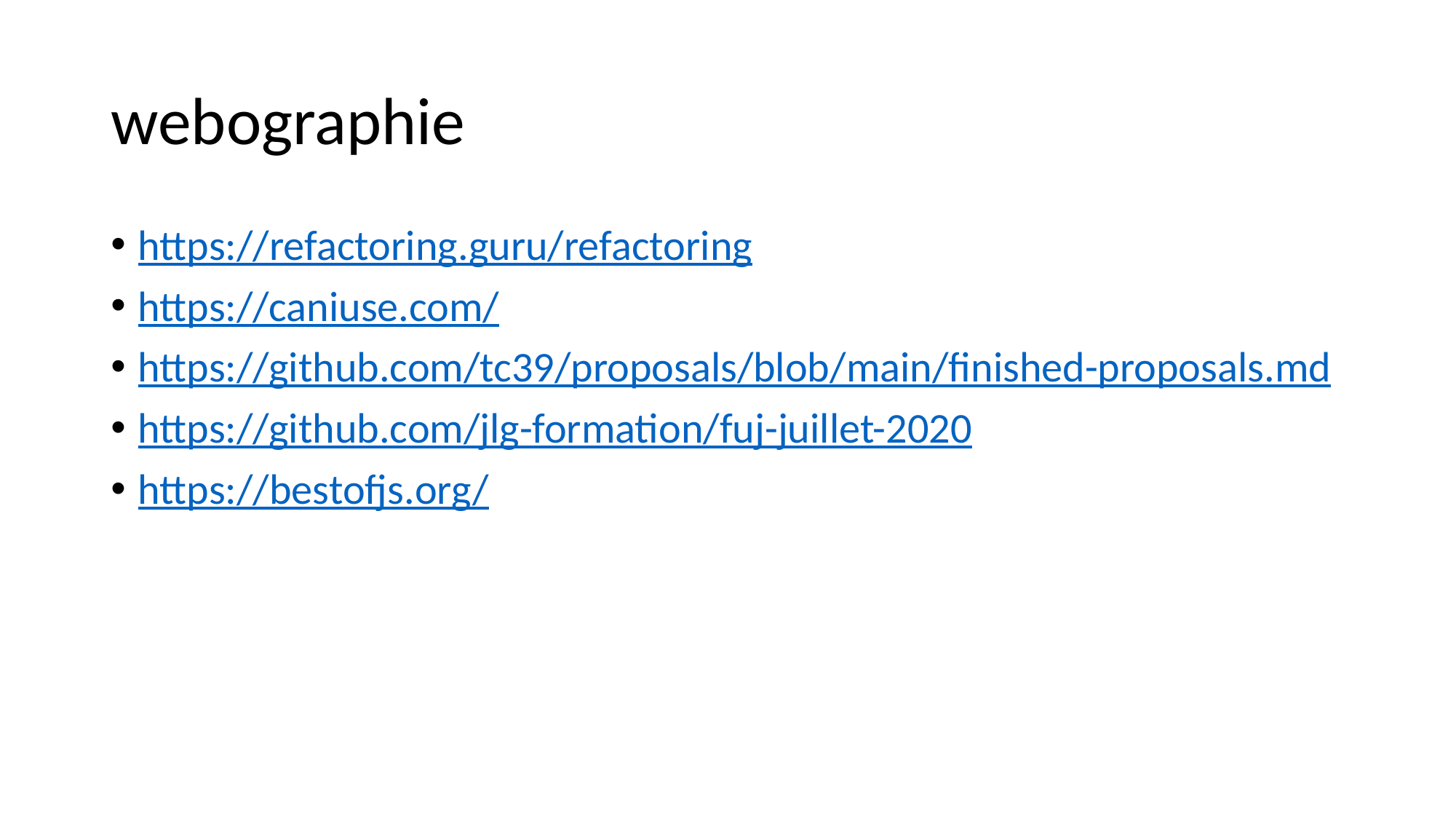

# webographie
https://refactoring.guru/refactoring
https://caniuse.com/
https://github.com/tc39/proposals/blob/main/finished-proposals.md
https://github.com/jlg-formation/fuj-juillet-2020
https://bestofjs.org/